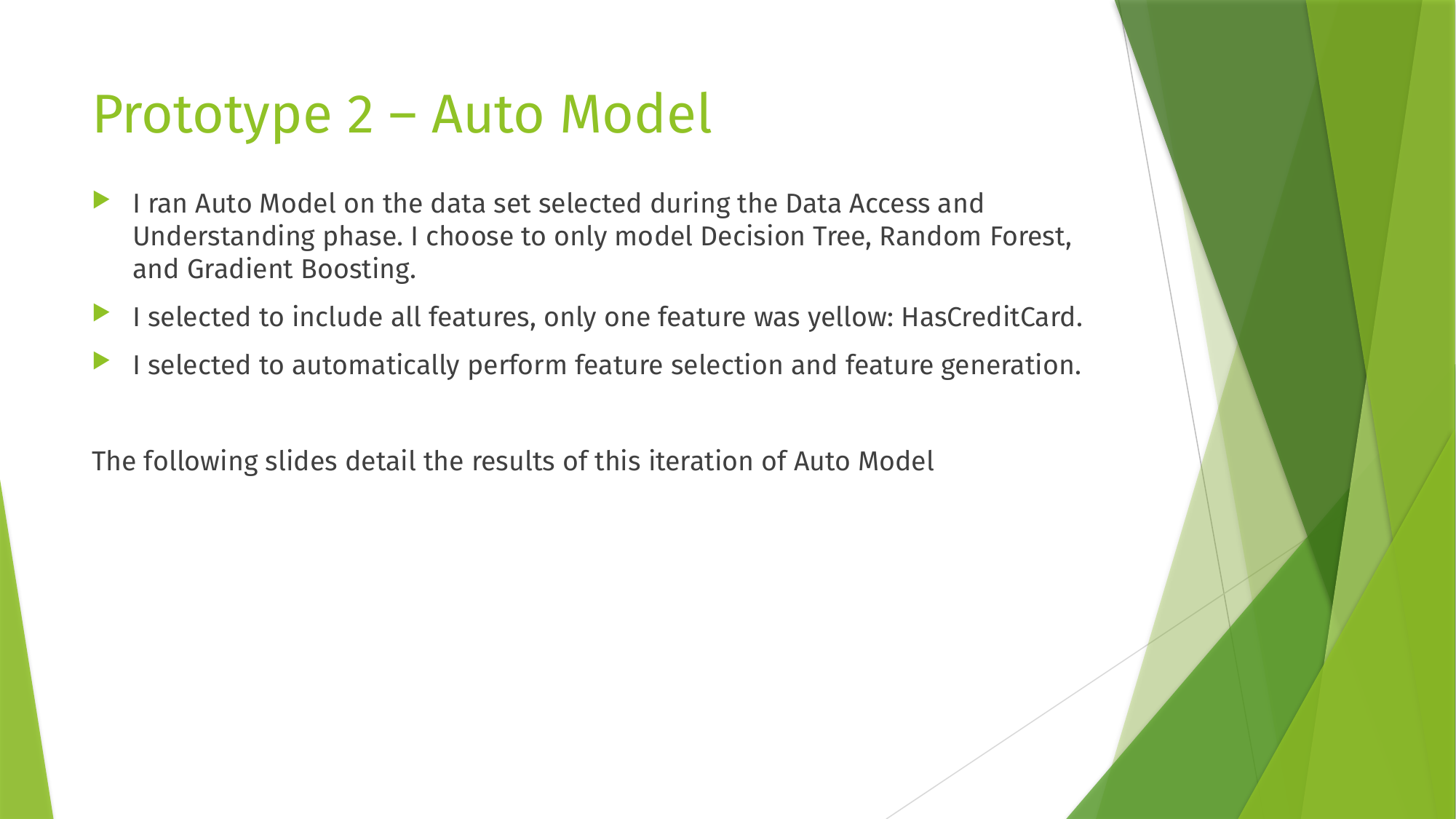

# Prototype 2 – Auto Model
I ran Auto Model on the data set selected during the Data Access and Understanding phase. I choose to only model Decision Tree, Random Forest, and Gradient Boosting.
I selected to include all features, only one feature was yellow: HasCreditCard.
I selected to automatically perform feature selection and feature generation.

The following slides detail the results of this iteration of Auto Model